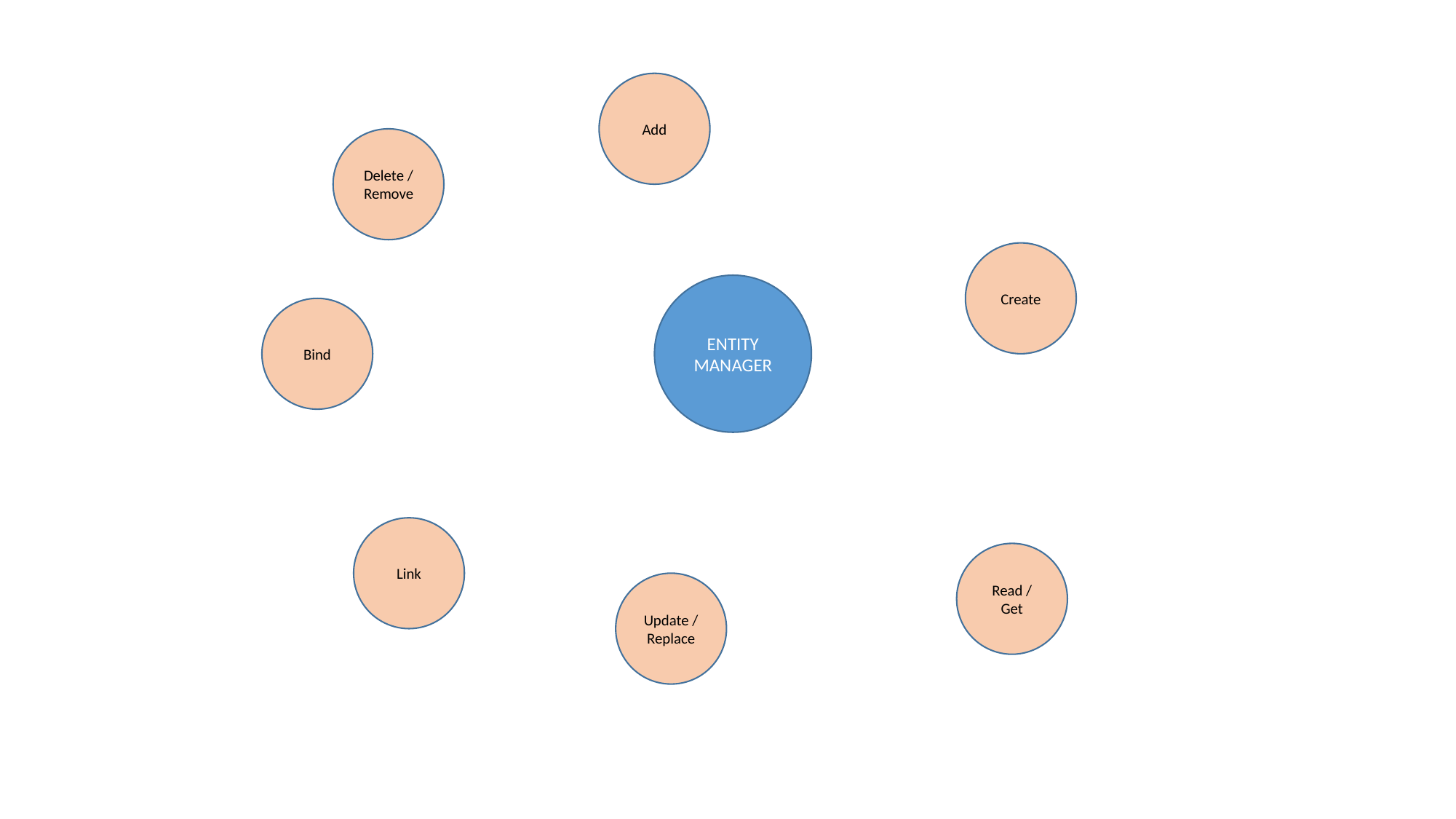

Add
Delete / Remove
Create
ENTITY MANAGER
Bind
Link
Read / Get
Update / Replace